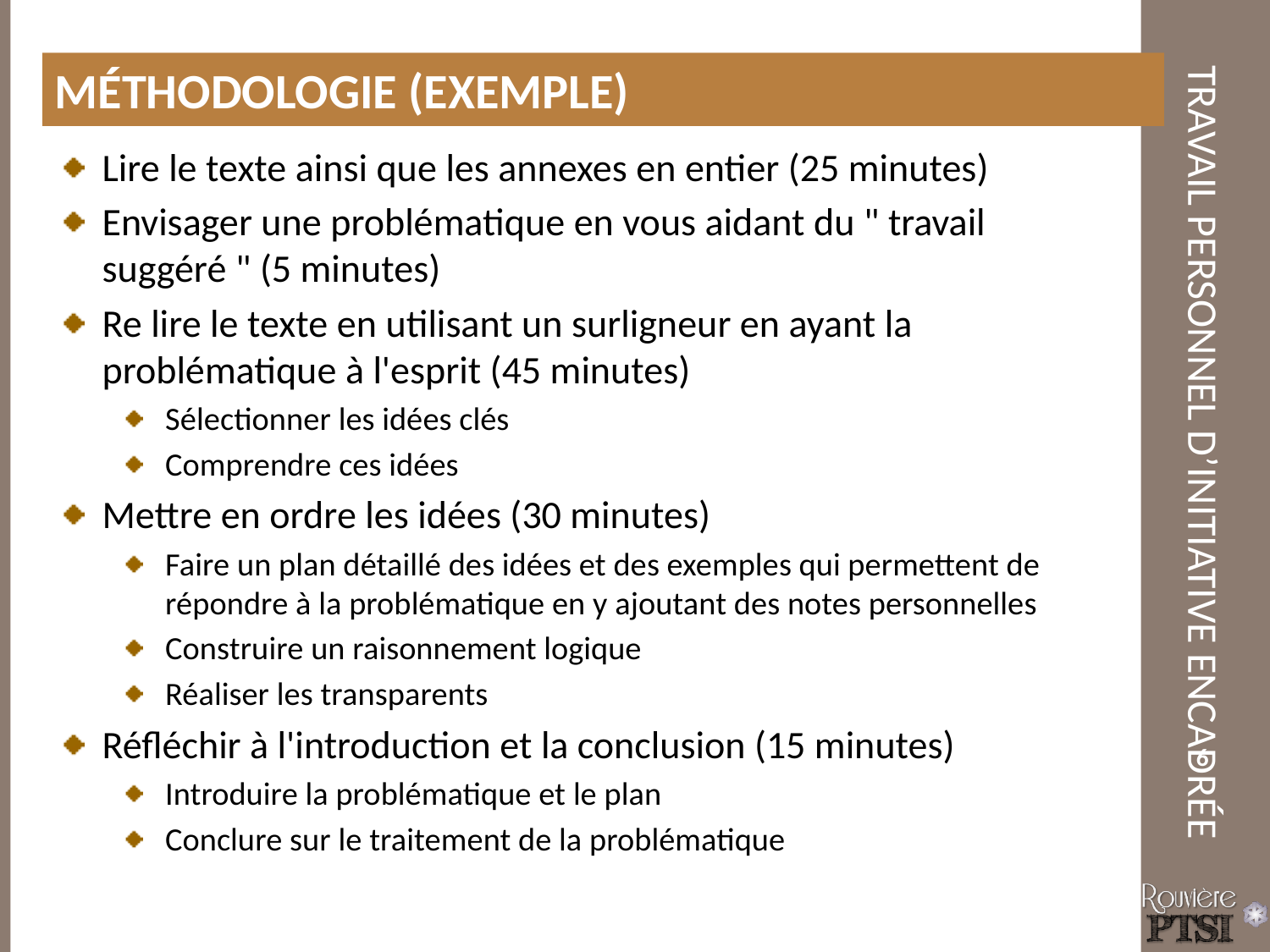

Méthodologie (Exemple)
Lire le texte ainsi que les annexes en entier (25 minutes)
Envisager une problématique en vous aidant du " travail suggéré " (5 minutes)
Re lire le texte en utilisant un surligneur en ayant la problématique à l'esprit (45 minutes)
Sélectionner les idées clés
Comprendre ces idées
Mettre en ordre les idées (30 minutes)
Faire un plan détaillé des idées et des exemples qui permettent de répondre à la problématique en y ajoutant des notes personnelles
Construire un raisonnement logique
Réaliser les transparents
Réfléchir à l'introduction et la conclusion (15 minutes)
Introduire la problématique et le plan
Conclure sur le traitement de la problématique

6